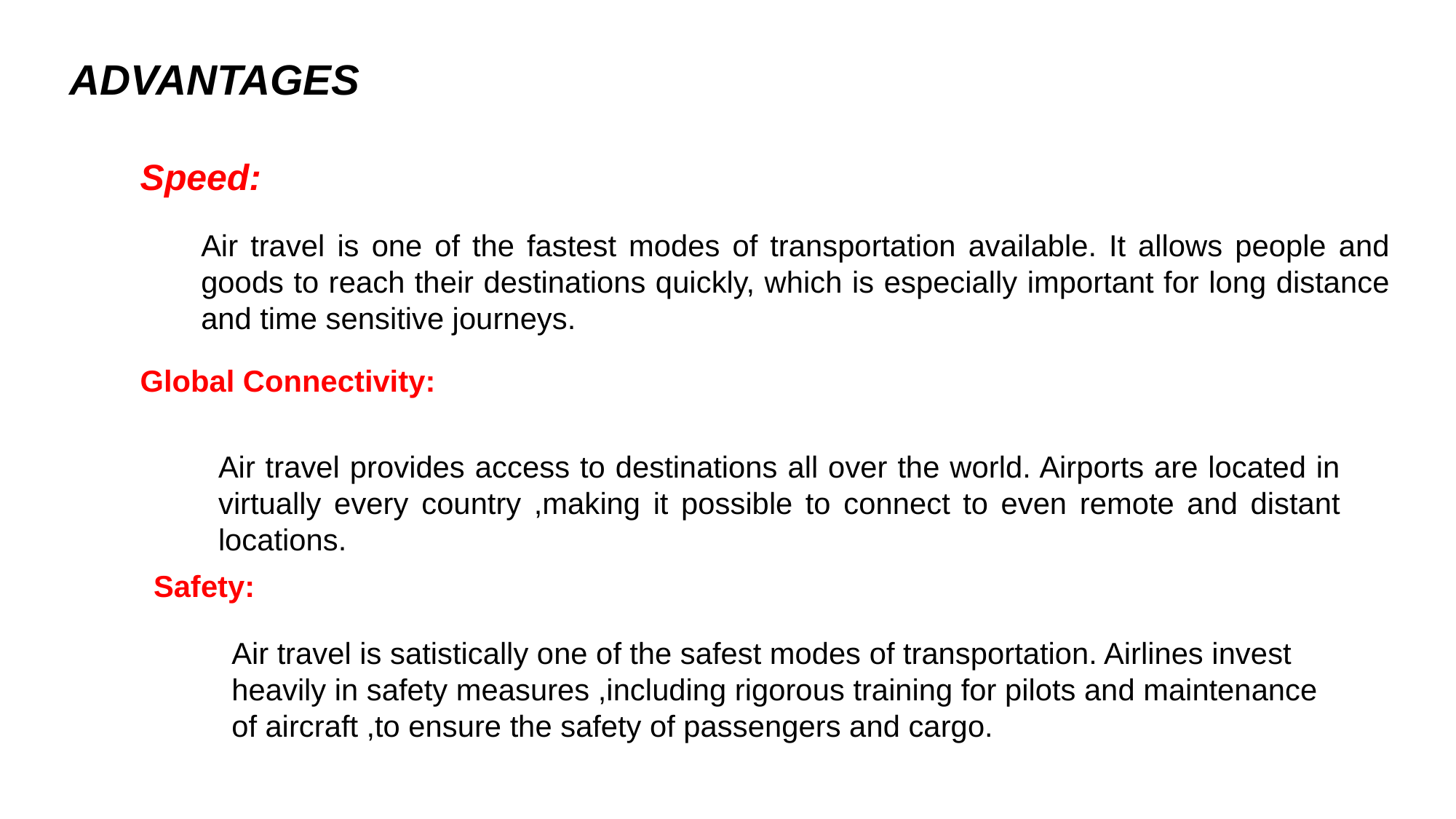

ADVANTAGES
Speed:
Air travel is one of the fastest modes of transportation available. It allows people and goods to reach their destinations quickly, which is especially important for long distance and time sensitive journeys.
Global Connectivity:
Air travel provides access to destinations all over the world. Airports are located in virtually every country ,making it possible to connect to even remote and distant locations.

Safety:
Air travel is satistically one of the safest modes of transportation. Airlines invest heavily in safety measures ,including rigorous training for pilots and maintenance of aircraft ,to ensure the safety of passengers and cargo.